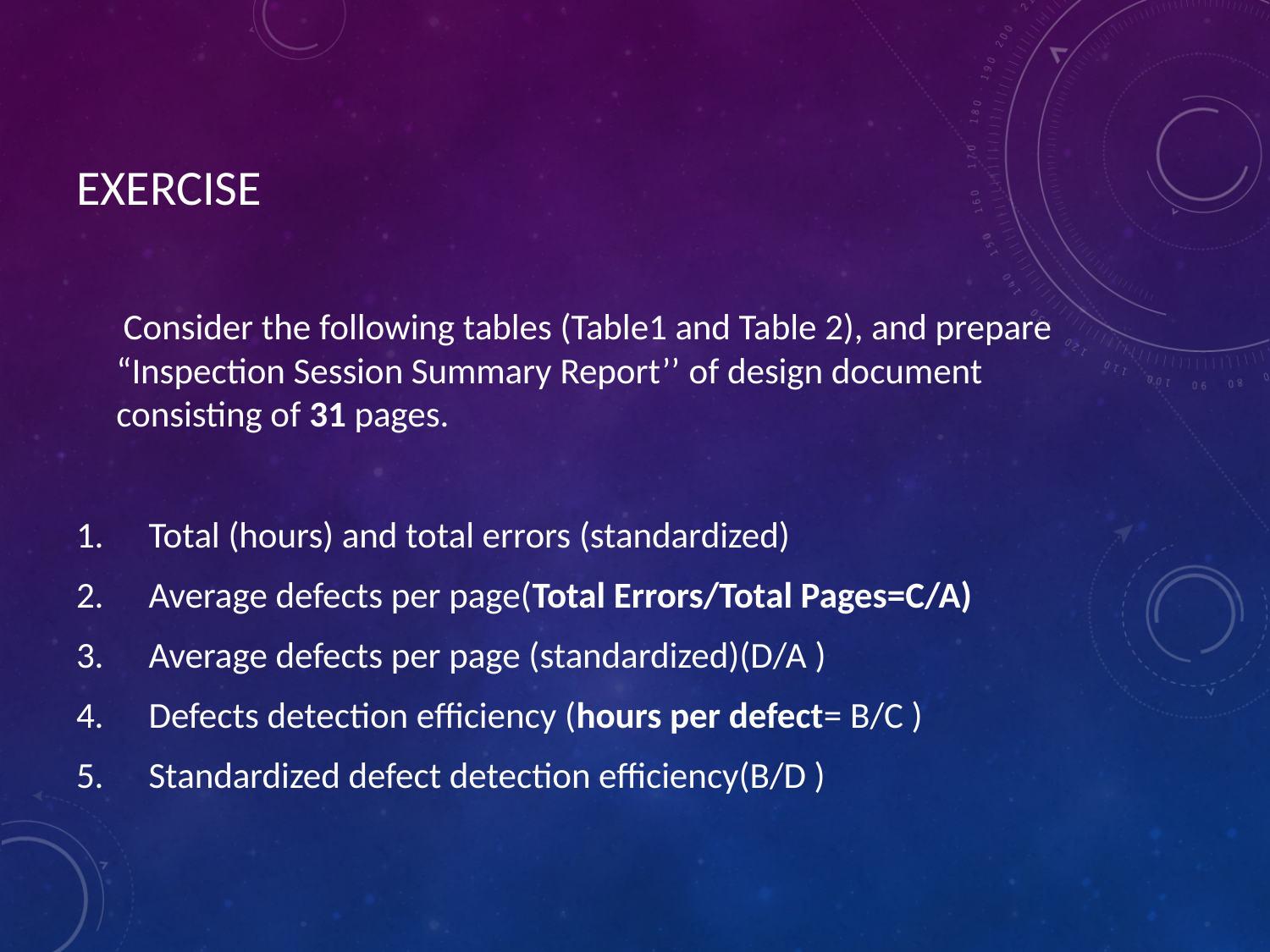

# Exercise
	 Consider the following tables (Table1 and Table 2), and prepare “Inspection Session Summary Report’’ of design document consisting of 31 pages.

Total (hours) and total errors (standardized)
Average defects per page(Total Errors/Total Pages=C/A)
Average defects per page (standardized)(D/A )
Defects detection efficiency (hours per defect= B/C )
Standardized defect detection efficiency(B/D )